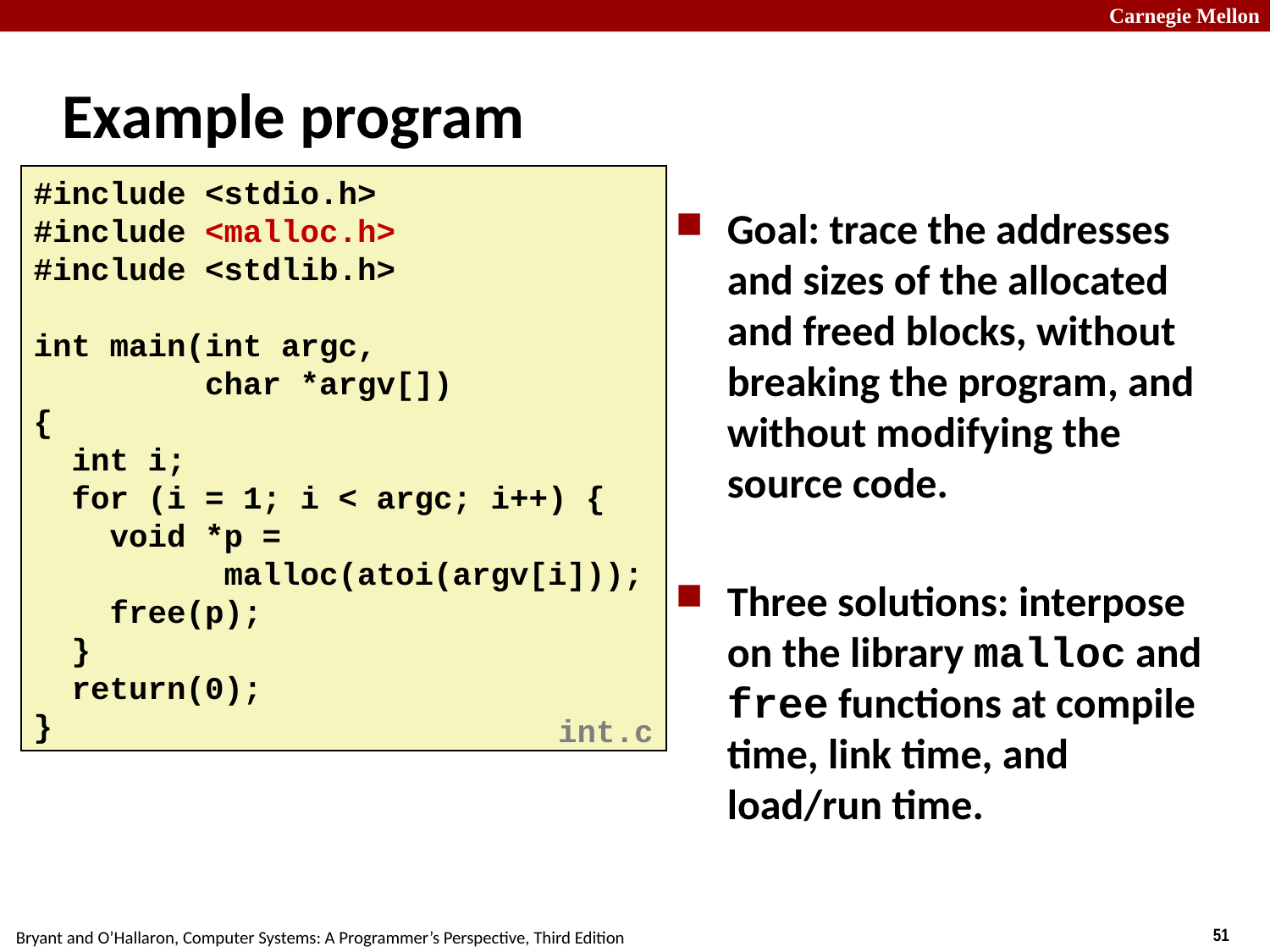

# Example program
#include <stdio.h>
#include <malloc.h>
#include <stdlib.h>

int main(int argc,
         char *argv[])
{
  int i;
  for (i = 1; i < argc; i++) {
    void *p =
          malloc(atoi(argv[i]));
    free(p);
  }
  return(0);
}
Goal: trace the addresses and sizes of the allocated and freed blocks, without breaking the program, and without modifying the source code.

Three solutions: interpose on the library malloc and free functions at compile time, link time, and load/run time.
int.c